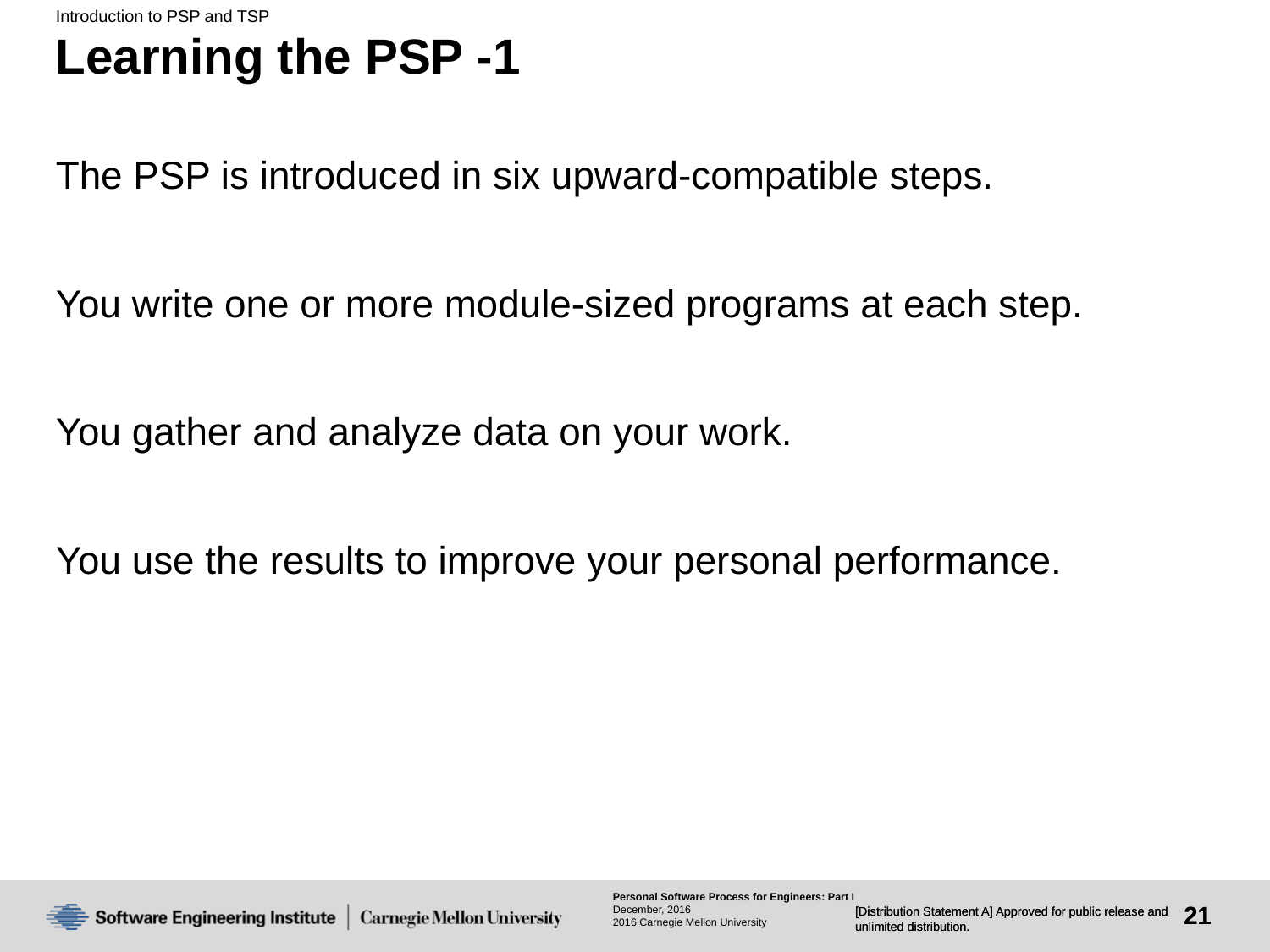

Introduction to PSP and TSP
# Learning the PSP -1
The PSP is introduced in six upward-compatible steps.

You write one or more module-sized programs at each step.

You gather and analyze data on your work.

You use the results to improve your personal performance.